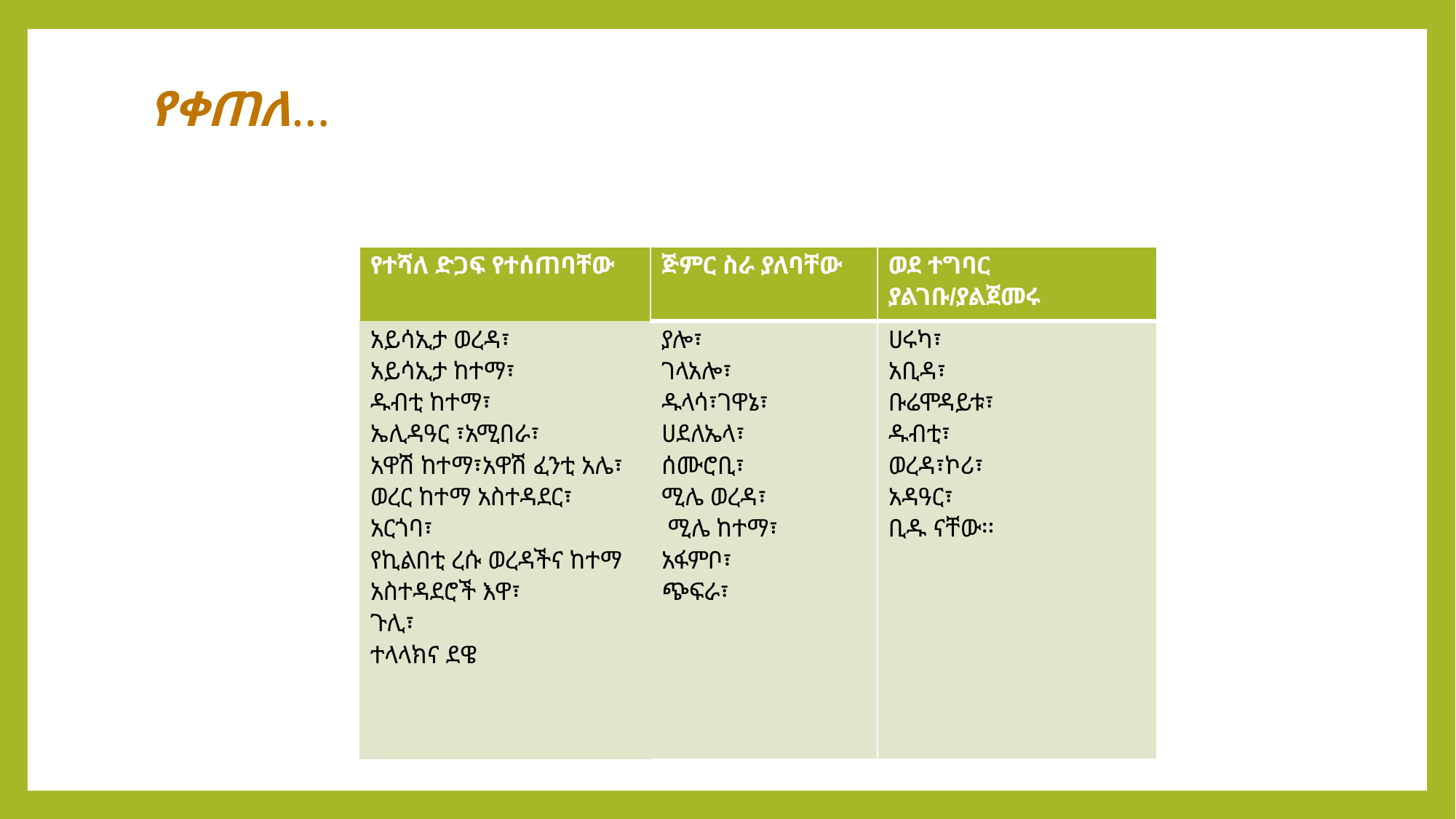

# የቀጠለ…
| የተሻለ ድጋፍ የተሰጠባቸው | ጅምር ስራ ያለባቸው | ወደ ተግባር ያልገቡ/ያልጀመሩ |
| --- | --- | --- |
| አይሳኢታ ወረዳ፣ አይሳኢታ ከተማ፣ ዱብቲ ከተማ፣ ኤሊዳዓር ፣አሚበራ፣ አዋሽ ከተማ፣አዋሽ ፈንቲ አሌ፣ ወረር ከተማ አስተዳደር፣ አርጎባ፣ የኪልበቲ ረሱ ወረዳችና ከተማ አስተዳደሮች እዋ፣ ጉሊ፣ ተላላክና ደዌ | ያሎ፣ ገላአሎ፣ ዱላሳ፣ገዋኔ፣ ሀደለኤላ፣ ሰሙሮቢ፣ ሚሌ ወረዳ፣ ሚሌ ከተማ፣ አፋምቦ፣ ጭፍራ፣ | ሀሩካ፣ አቢዳ፣ ቡሬሞዳይቱ፣ ዱብቲ፣ ወረዳ፣ኮሪ፣ አዳዓር፣ ቢዱ ናቸው፡፡ |